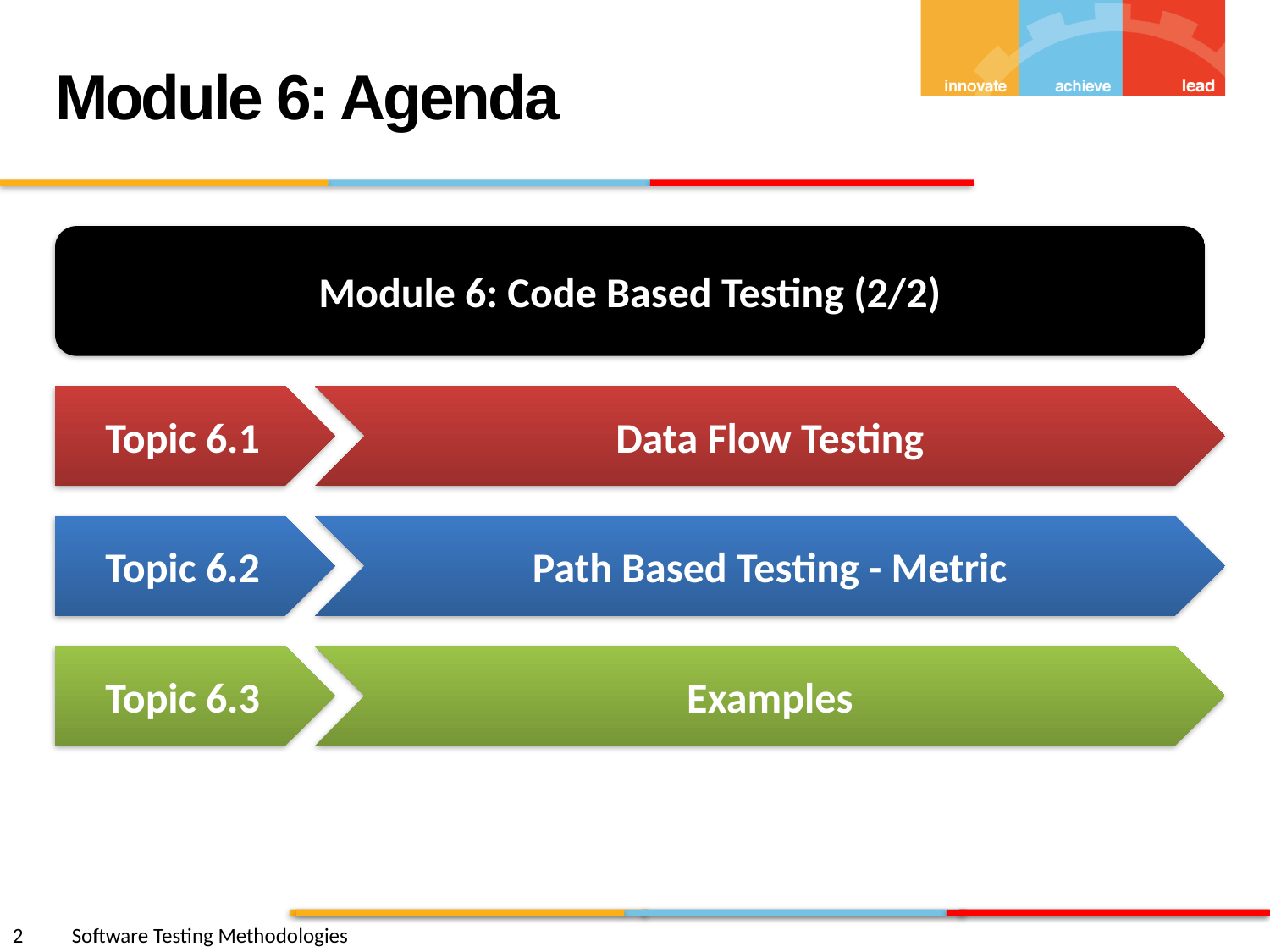

Module 6: Agenda
Module 6: Code Based Testing (2/2)
Topic 6.1
Data Flow Testing
Topic 6.2
Path Based Testing - Metric
Topic 6.3
Examples